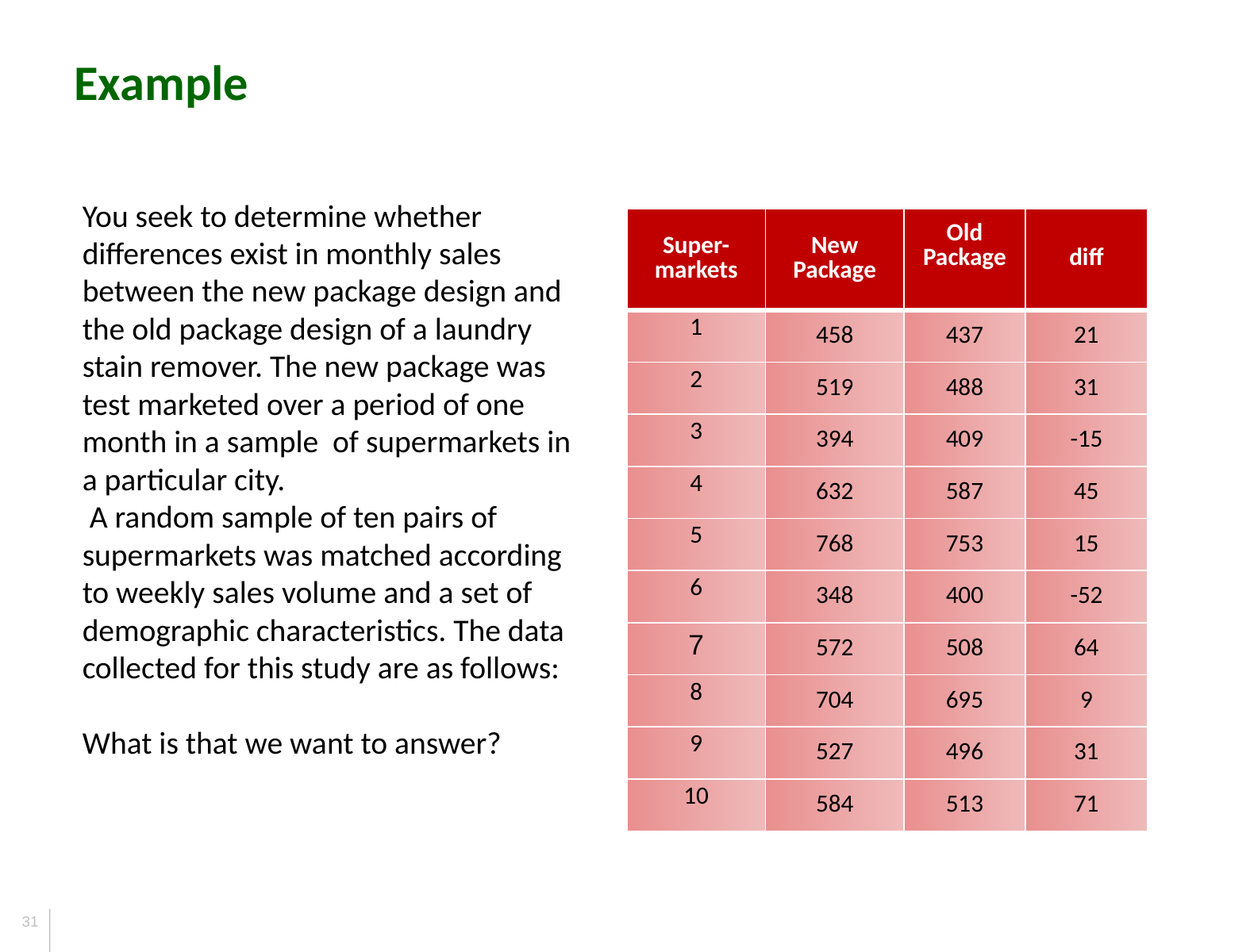

Example
You seek to determine whether differences exist in monthly sales between the new package design and the old package design of a laundry stain remover. The new package was test marketed over a period of one month in a sample  of supermarkets in a particular city.
 A random sample of ten pairs of supermarkets was matched according to weekly sales volume and a set of demographic characteristics. The data collected for this study are as follows:

What is that we want to answer?
| Super-markets | New Package | Old Package | diff |
| --- | --- | --- | --- |
| 1 | 458 | 437 | 21 |
| 2 | 519 | 488 | 31 |
| 3 | 394 | 409 | -15 |
| 4 | 632 | 587 | 45 |
| 5 | 768 | 753 | 15 |
| 6 | 348 | 400 | -52 |
| 7 | 572 | 508 | 64 |
| 8 | 704 | 695 | 9 |
| 9 | 527 | 496 | 31 |
| 10 | 584 | 513 | 71 |